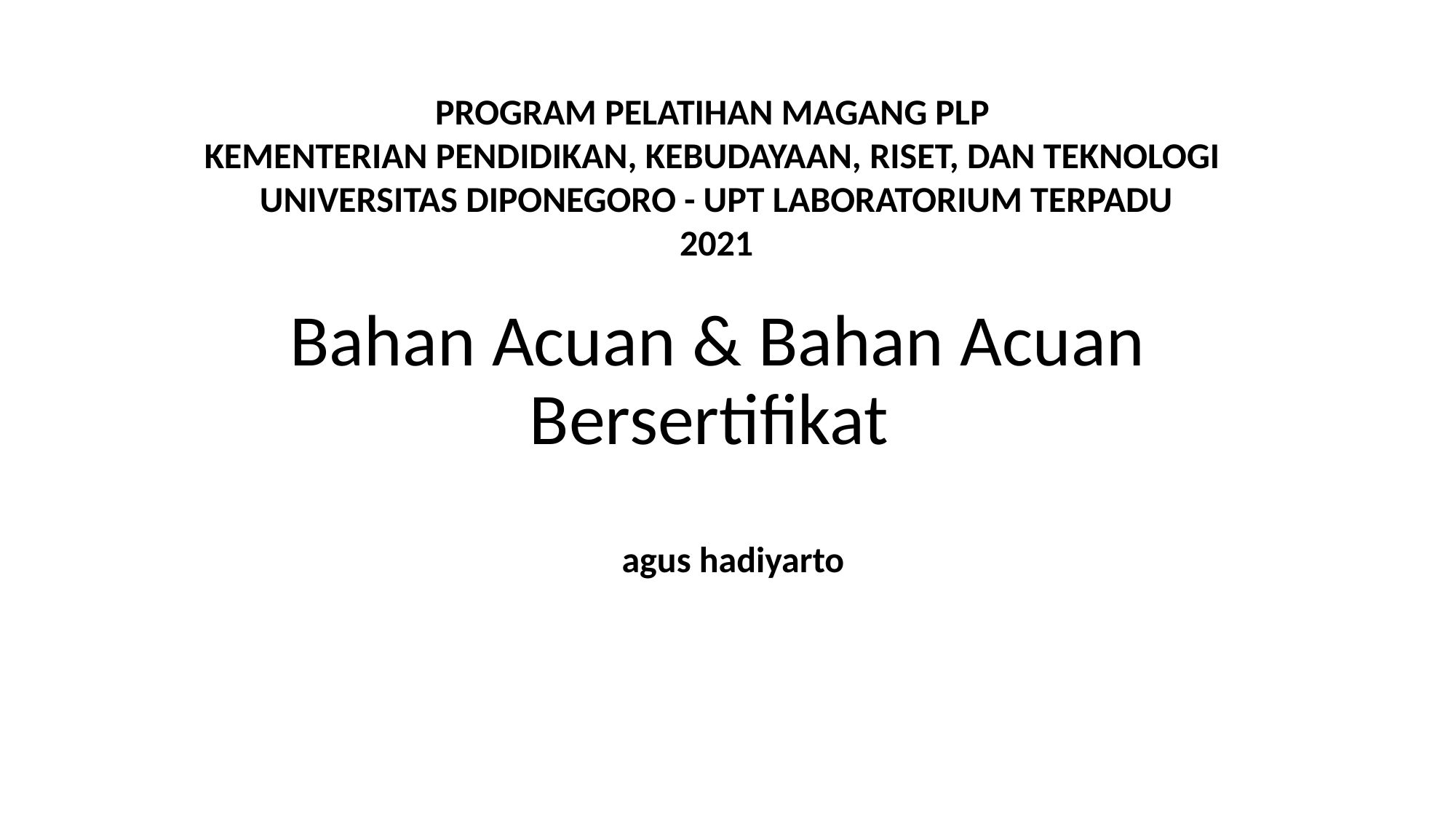

PROGRAM PELATIHAN MAGANG PLP
KEMENTERIAN PENDIDIKAN, KEBUDAYAAN, RISET, DAN TEKNOLOGI
UNIVERSITAS DIPONEGORO - UPT LABORATORIUM TERPADU
2021
# Bahan Acuan & Bahan Acuan Bersertifikat

agus hadiyarto